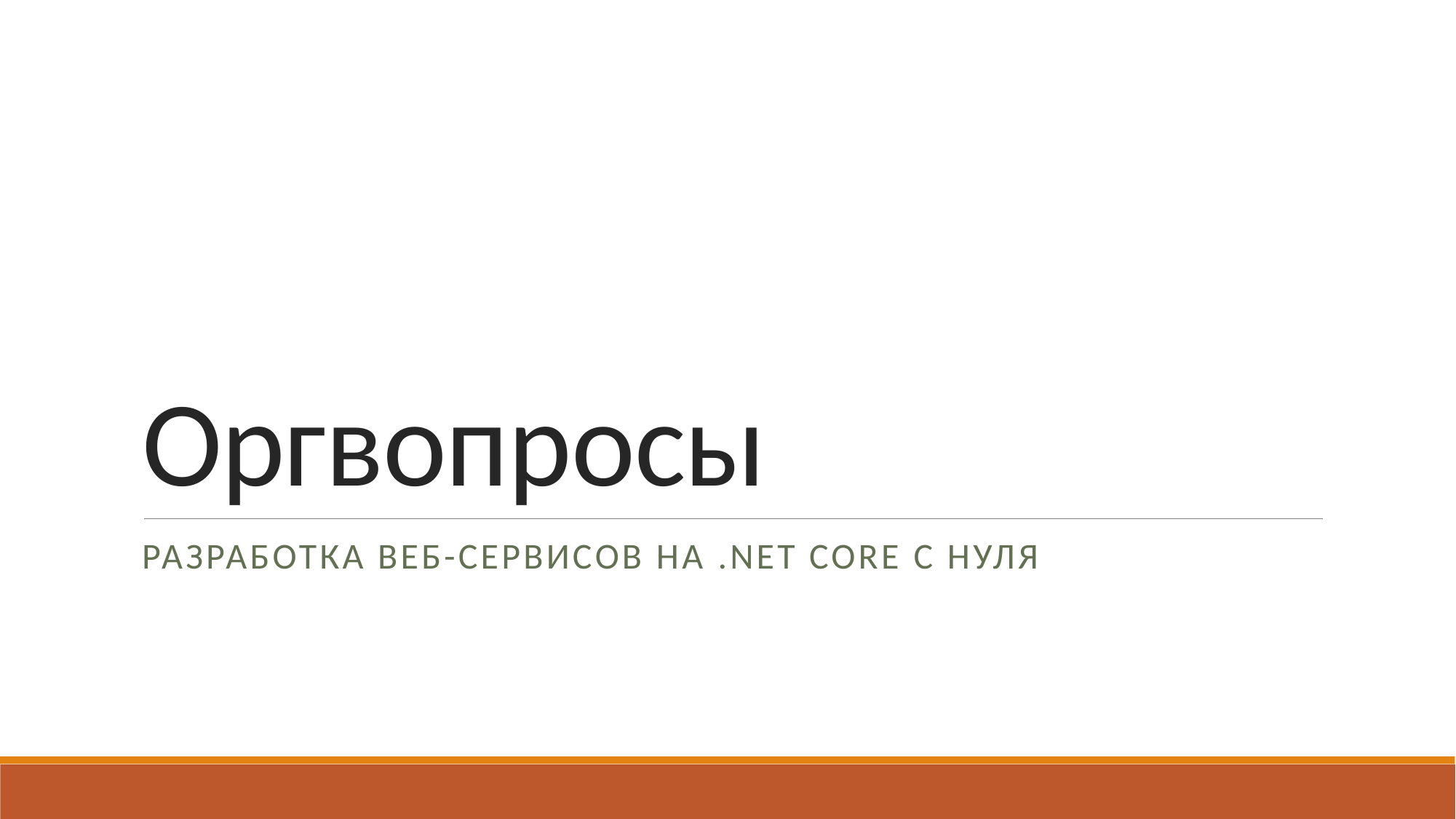

# Оргвопросы
Разработка веб-сервисов на .NET Core с нуля